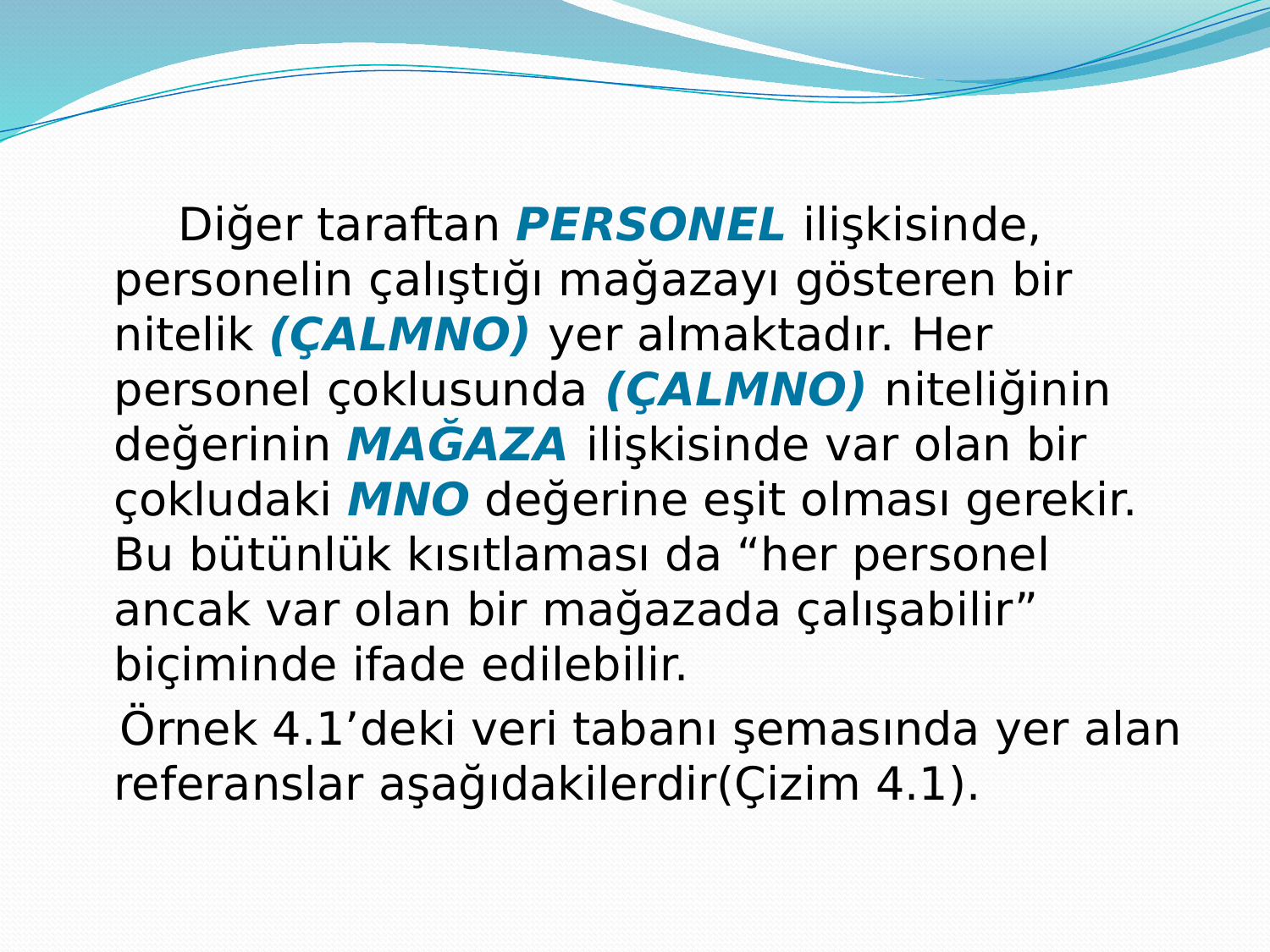

Diğer taraftan PERSONEL ilişkisinde, personelin çalıştığı mağazayı gösteren bir nitelik (ÇALMNO) yer almaktadır. Her personel çoklusunda (ÇALMNO) niteliğinin değerinin MAĞAZA ilişkisinde var olan bir çokludaki MNO değerine eşit olması gerekir. Bu bütünlük kısıtlaması da “her personel ancak var olan bir mağazada çalışabilir” biçiminde ifade edilebilir.
   Örnek 4.1’deki veri tabanı şemasında yer alan referanslar aşağıdakilerdir(Çizim 4.1).